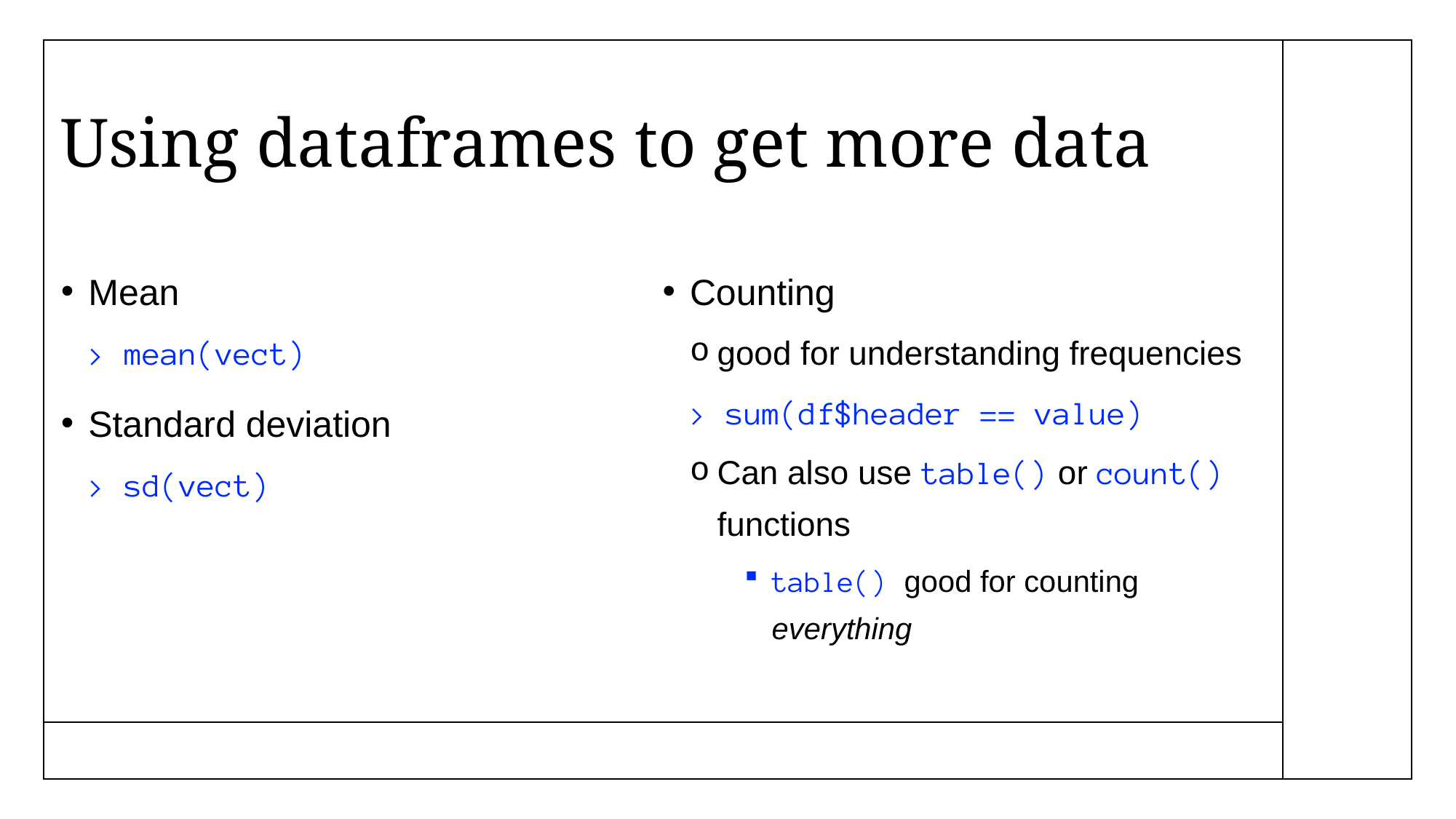

# Using dataframes to get more data
Mean
> mean(vect)
Standard deviation
> sd(vect)

Counting
good for understanding frequencies
> sum(df$header == value)
Can also use table() or count() functions
table() good for counting everything